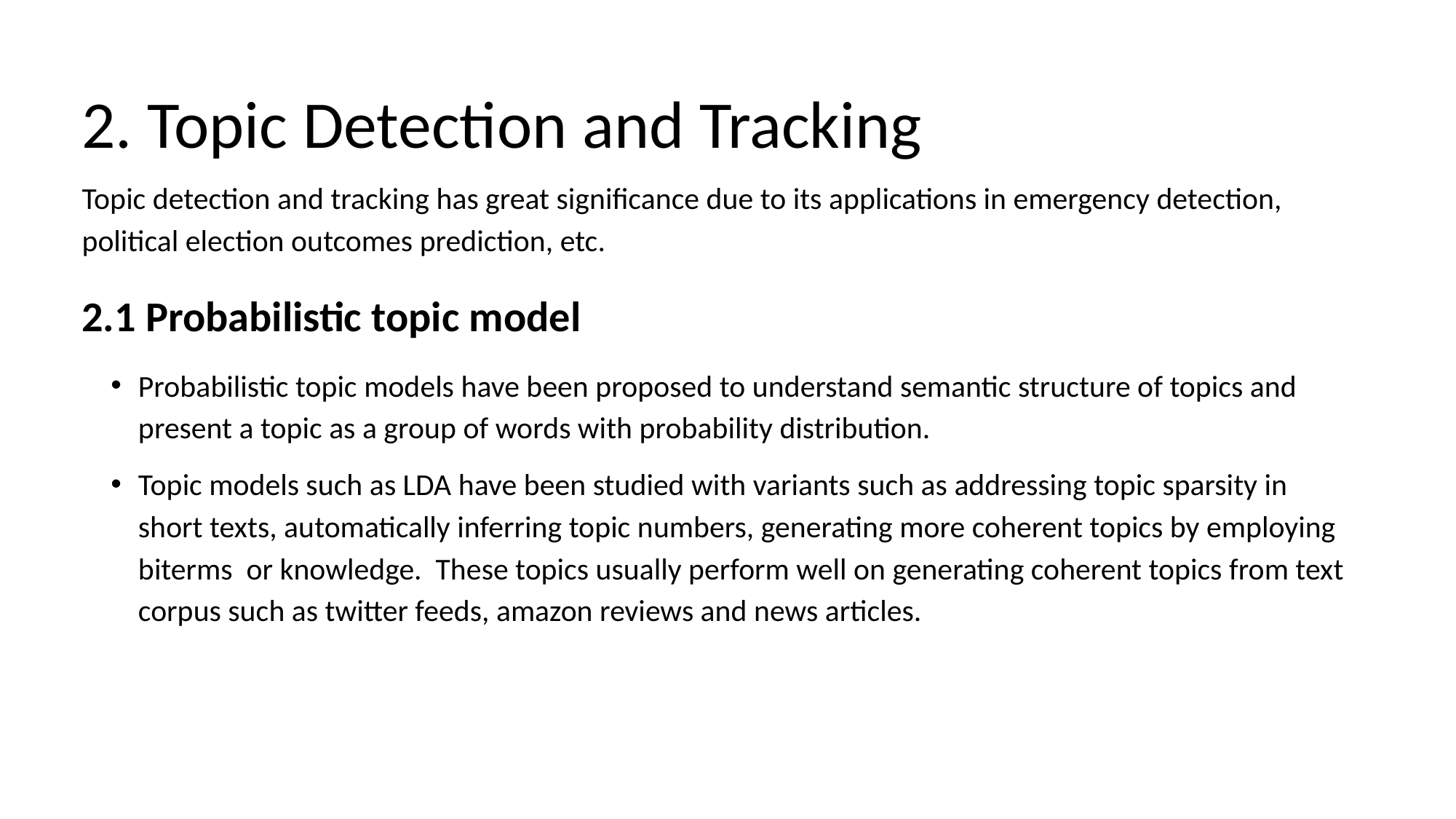

# 2. Topic Detection and Tracking
Topic detection and tracking has great significance due to its applications in emergency detection, political election outcomes prediction, etc.
2.1 Probabilistic topic model

Probabilistic topic models have been proposed to understand semantic structure of topics and present a topic as a group of words with probability distribution.
Topic models such as LDA have been studied with variants such as addressing topic sparsity in short texts, automatically inferring topic numbers, generating more coherent topics by employing biterms  or knowledge.  These topics usually perform well on generating coherent topics from text corpus such as twitter feeds, amazon reviews and news articles.